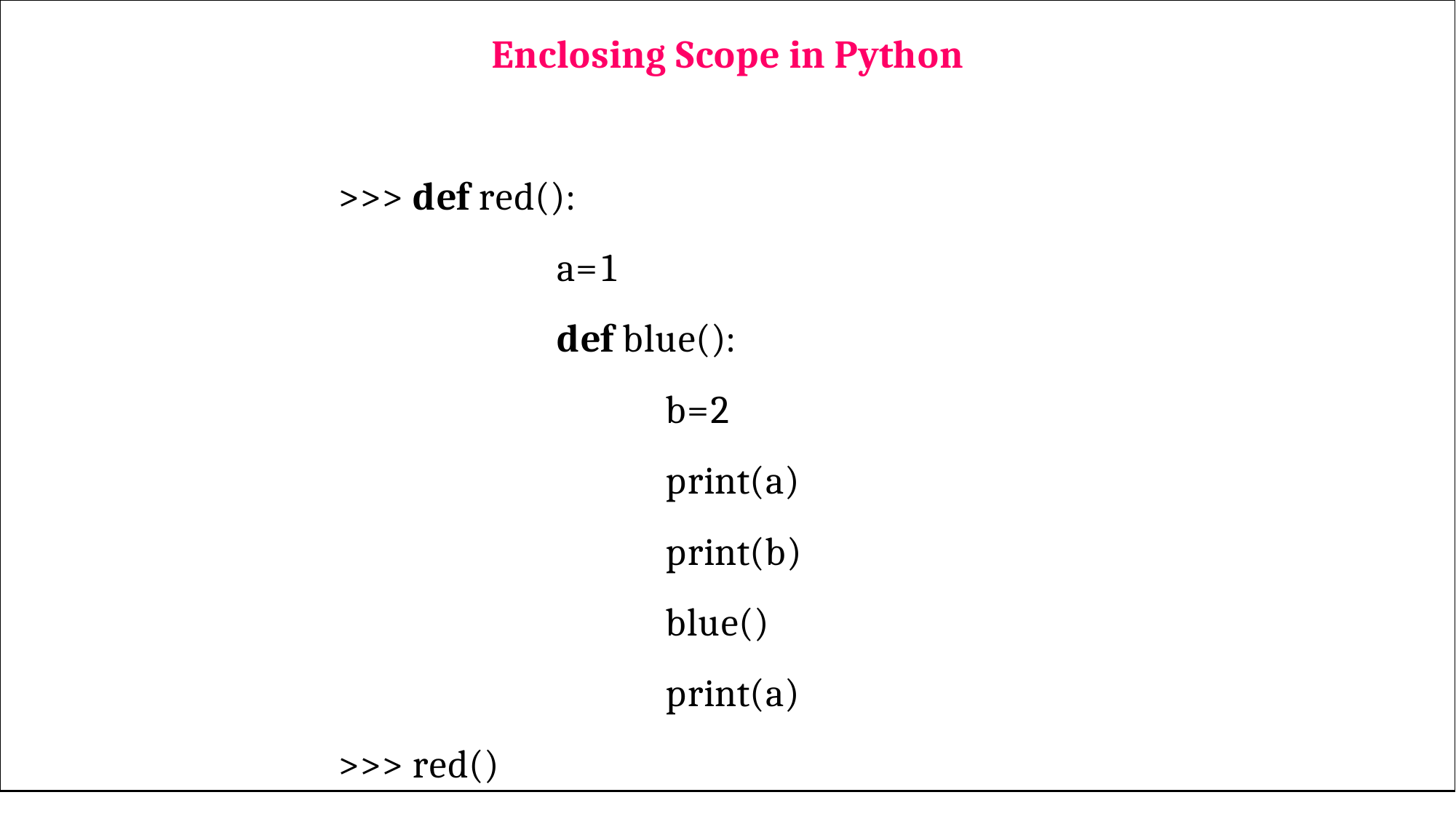

Enclosing Scope in Python

			>>> def red():
					a=1
					def blue():
						b=2
						print(a)
						print(b)
						blue()
						print(a)
			>>> red()